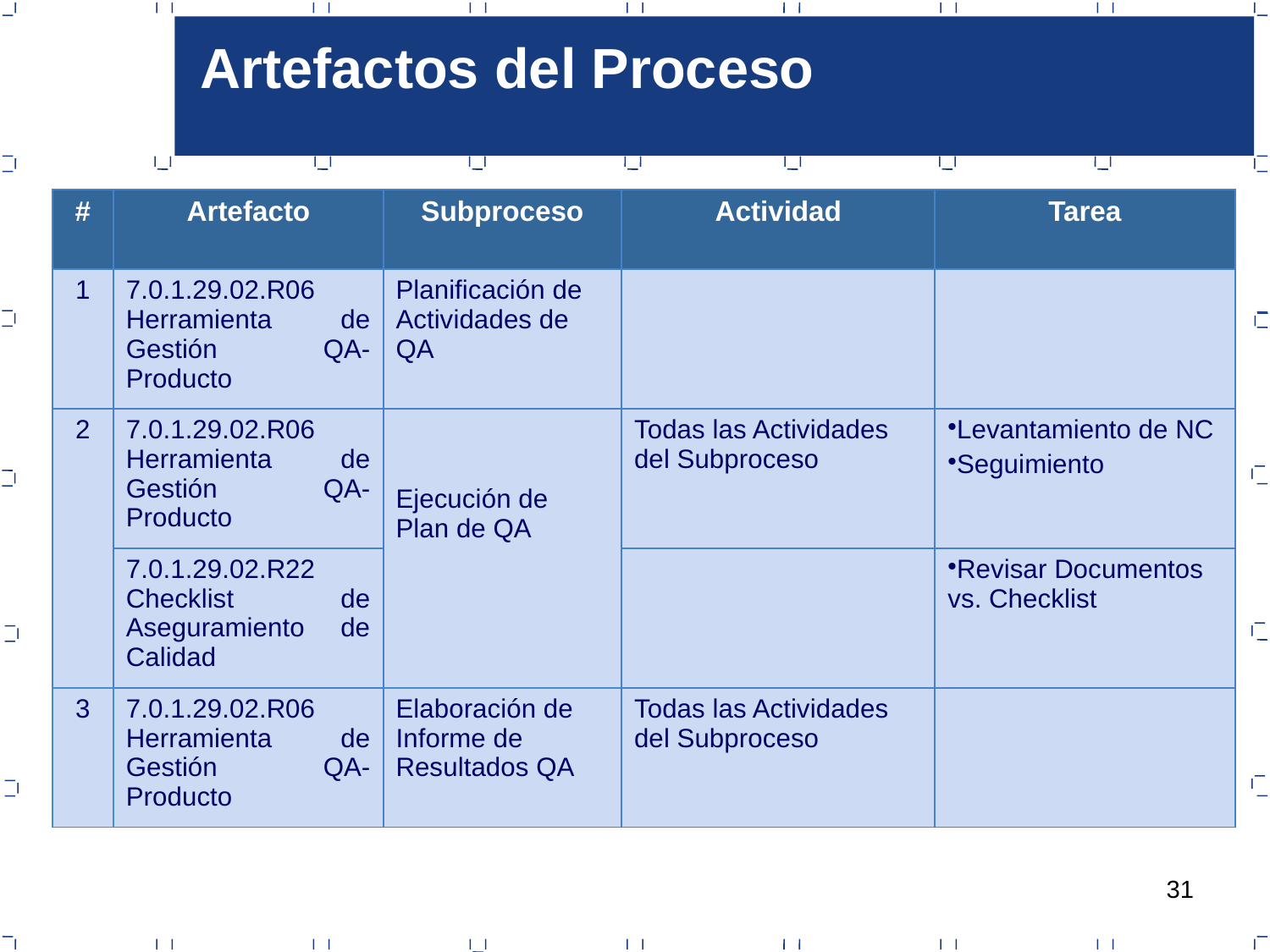

Artefactos del Proceso
| # | Artefacto | Subproceso | Actividad | Tarea |
| --- | --- | --- | --- | --- |
| 1 | 7.0.1.29.02.R06 Herramienta de Gestión QA-Producto | Planificación de Actividades de QA |  |  |
| 2 | 7.0.1.29.02.R06 Herramienta de Gestión QA-Producto | Ejecución de Plan de QA | Todas las Actividades del Subproceso | Levantamiento de NC Seguimiento |
|  | 7.0.1.29.02.R22 Checklist de Aseguramiento de Calidad |  |  | Revisar Documentos vs. Checklist |
| 3 | 7.0.1.29.02.R06 Herramienta de Gestión QA-Producto | Elaboración de Informe de Resultados QA | Todas las Actividades del Subproceso |  |